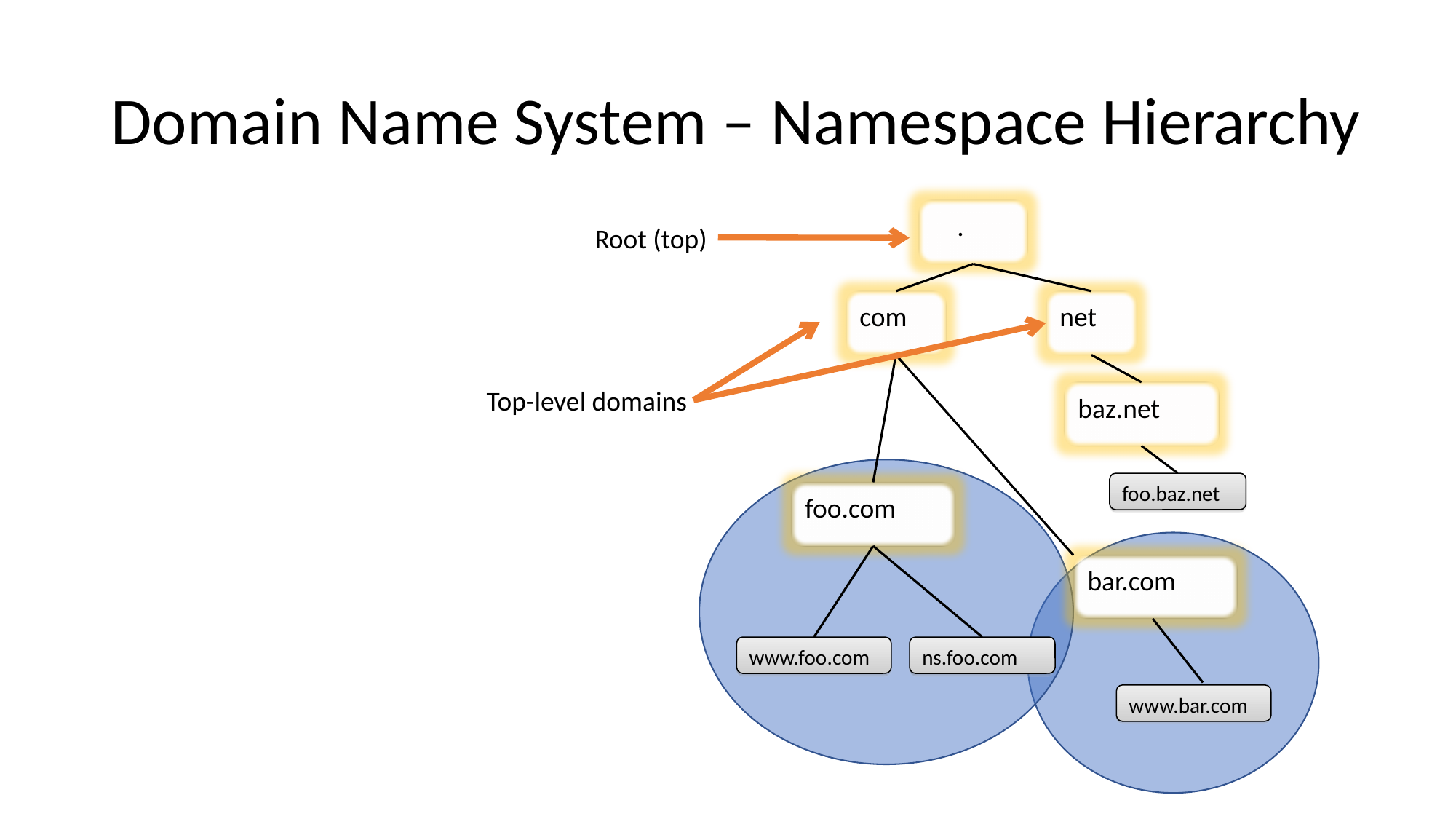

# Domain Name System – Namespace Hierarchy
    .
Root (top)
com
net
Top-level domains
baz.net

foo.baz.net
foo.com

bar.com
www.foo.com
ns.foo.com
www.bar.com